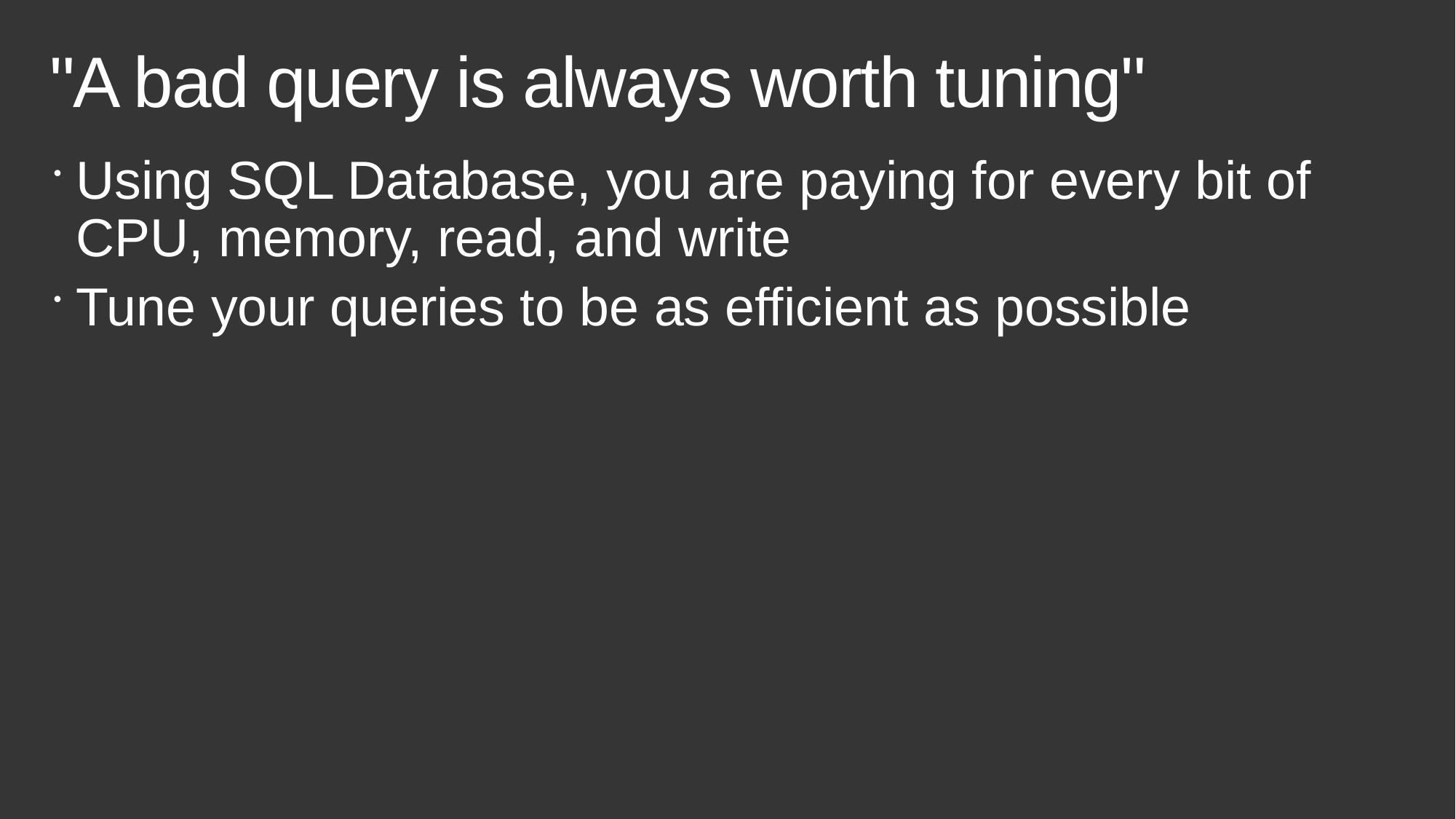

# "A bad query is always worth tuning"
Using SQL Database, you are paying for every bit of CPU, memory, read, and write
Tune your queries to be as efficient as possible